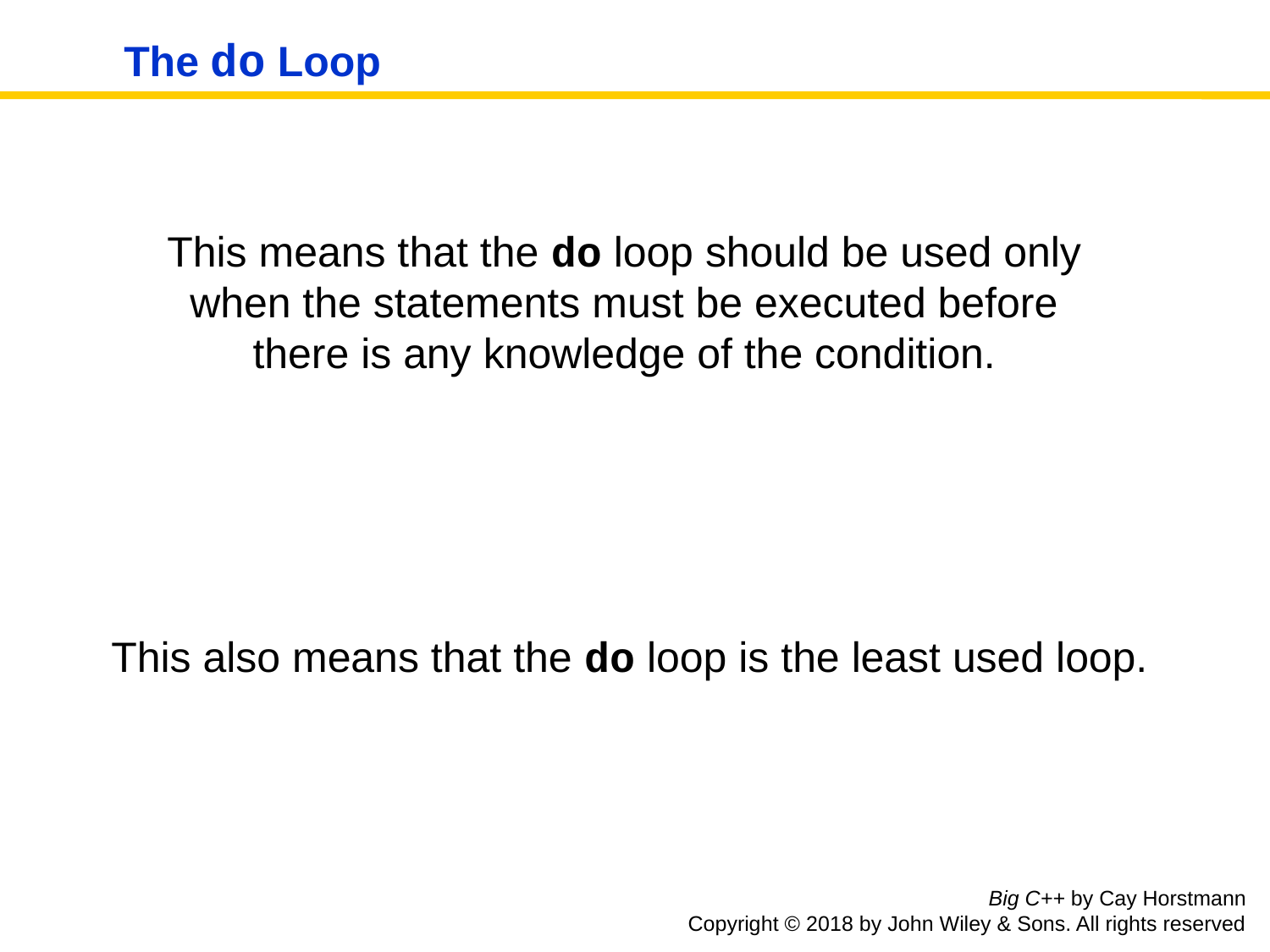

# The do Loop
This means that the do loop should be used only
when the statements must be executed before
there is any knowledge of the condition.
This also means that the do loop is the least used loop.
Big C++ by Cay Horstmann
Copyright © 2018 by John Wiley & Sons. All rights reserved